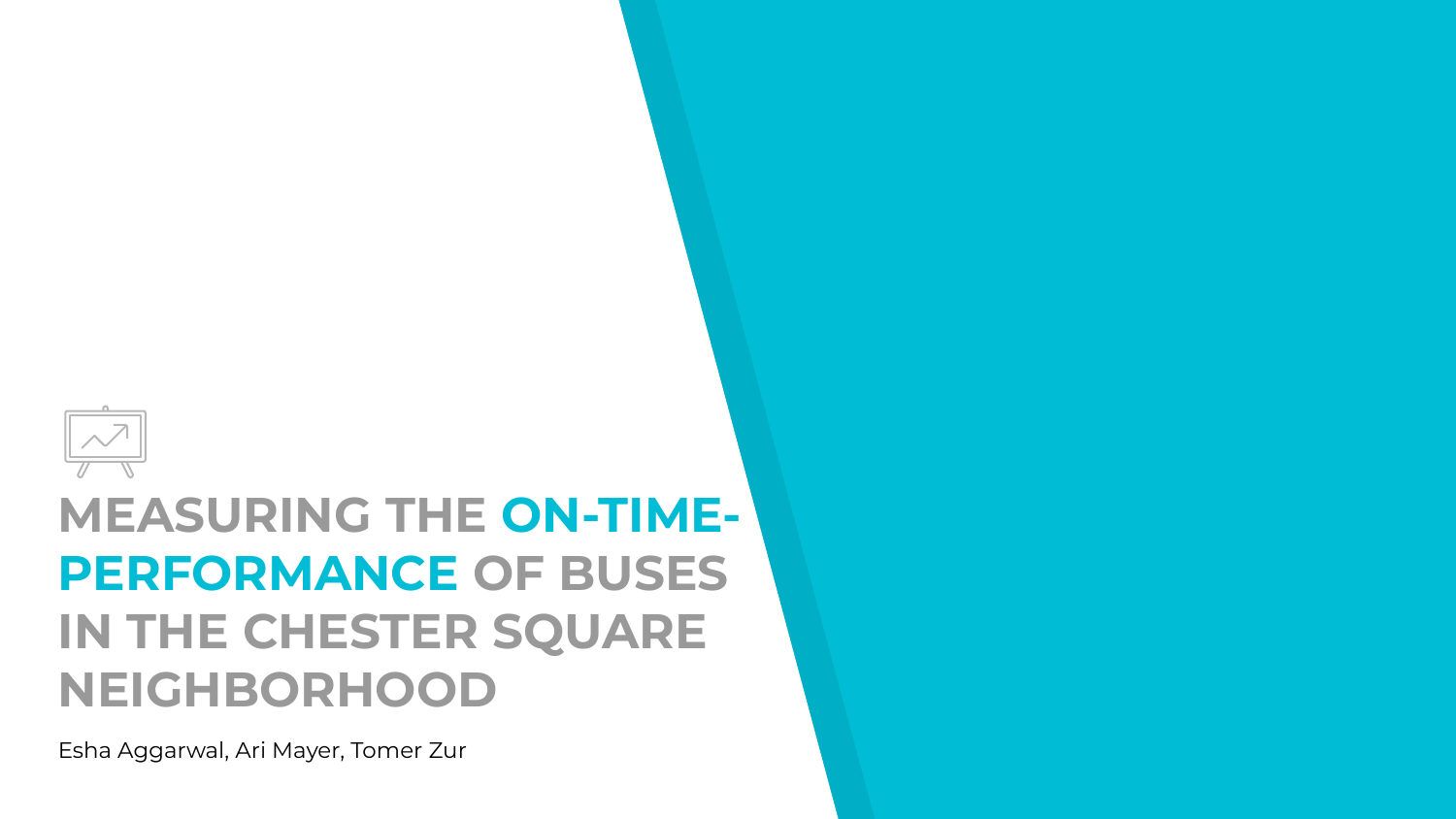

# MEASURING THE ON-TIME-PERFORMANCE OF BUSES IN THE CHESTER SQUARE NEIGHBORHOOD

Esha Aggarwal, Ari Mayer, Tomer Zur